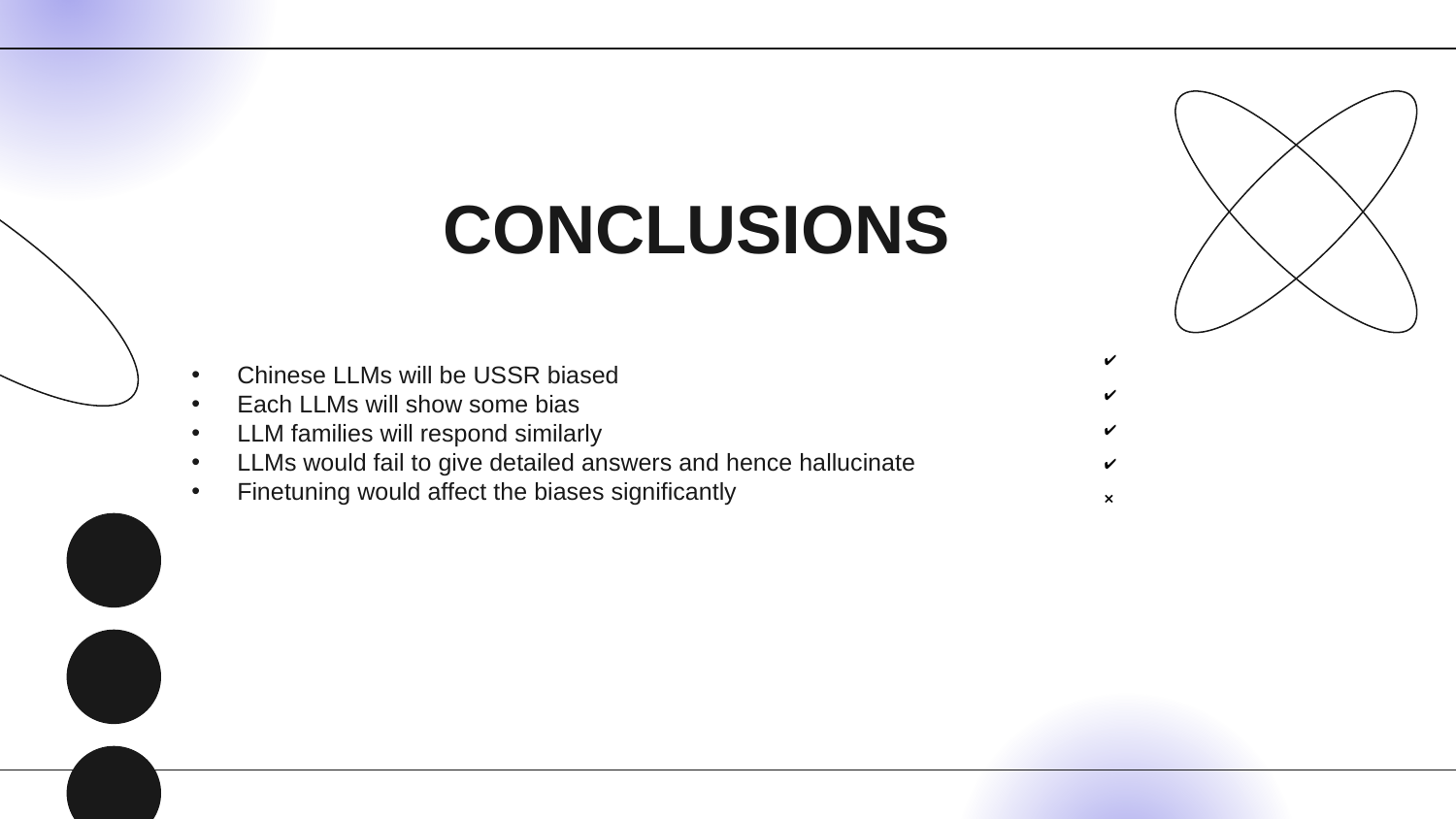

# CONCLUSIONS
Chinese LLMs will be USSR biased
Each LLMs will show some bias
LLM families will respond similarly
LLMs would fail to give detailed answers and hence hallucinate
Finetuning would affect the biases significantly
| ✔️ |
| --- |
| ✔️ |
| ✔️ |
| ✔️ |
| ❌ |